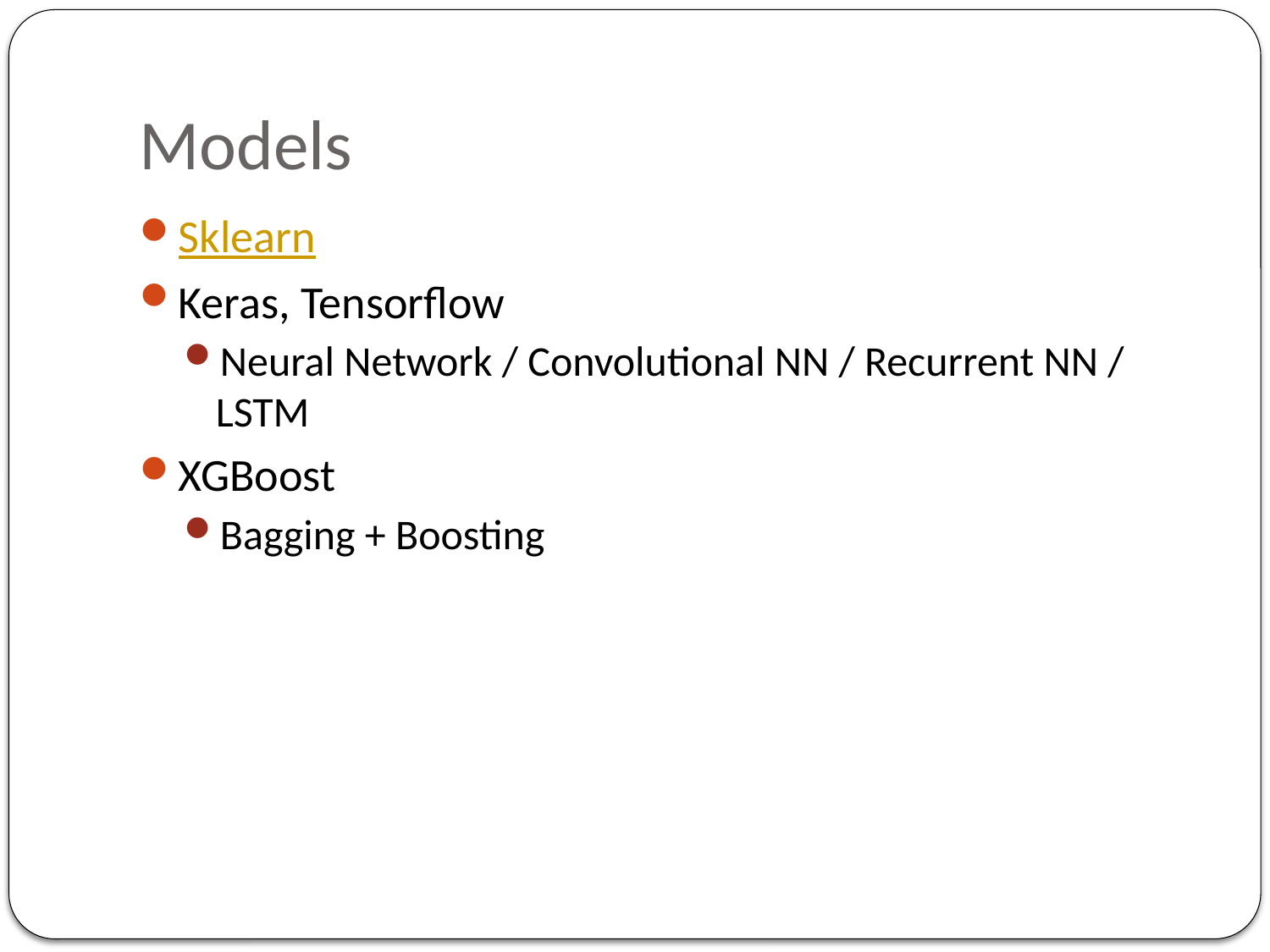

# Models
Sklearn
Keras, Tensorflow
Neural Network / Convolutional NN / Recurrent NN / LSTM
XGBoost
Bagging + Boosting